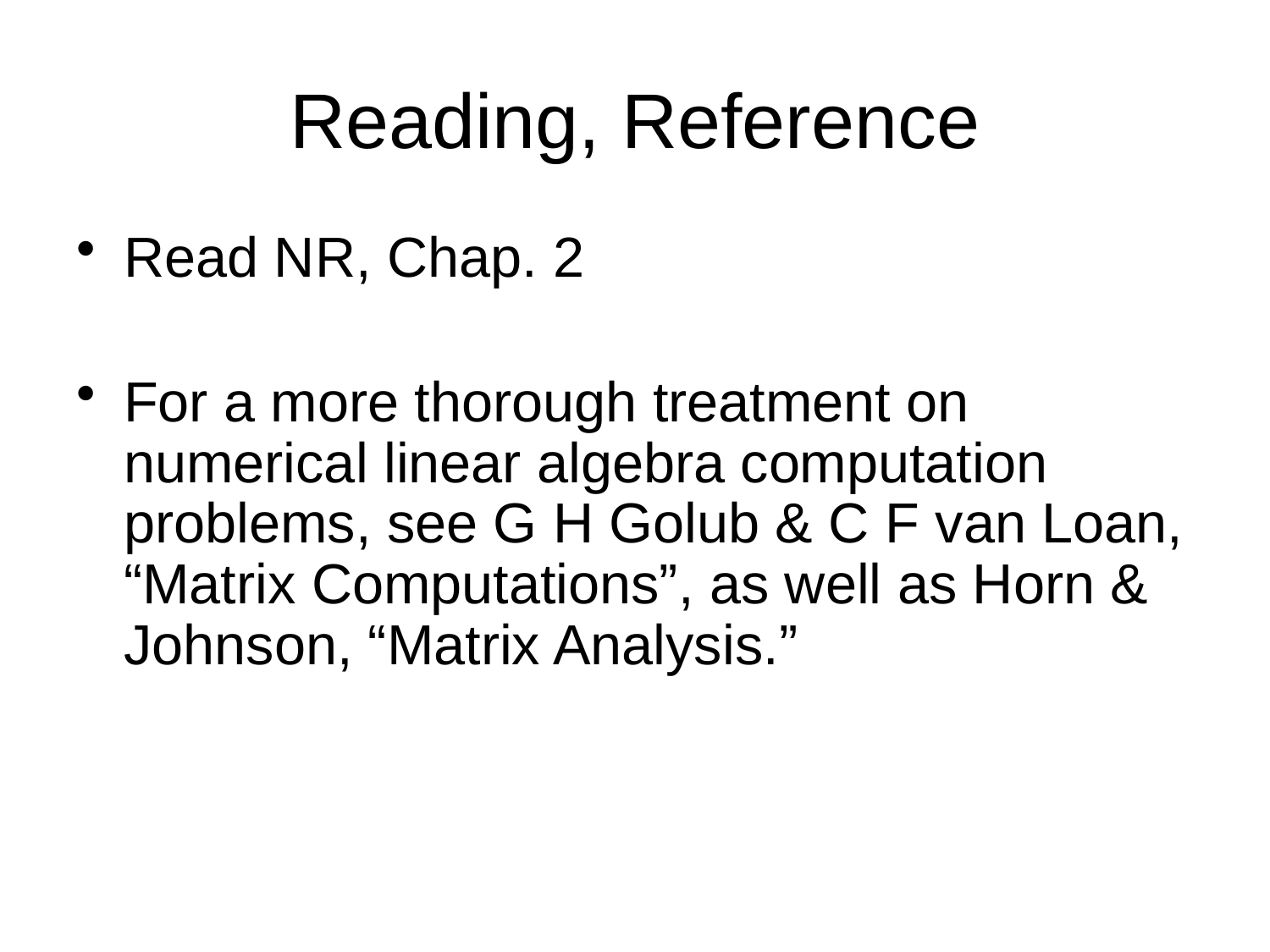

# Reading, Reference
Read NR, Chap. 2

For a more thorough treatment on numerical linear algebra computation problems, see G H Golub & C F van Loan, “Matrix Computations”, as well as Horn & Johnson, “Matrix Analysis.”